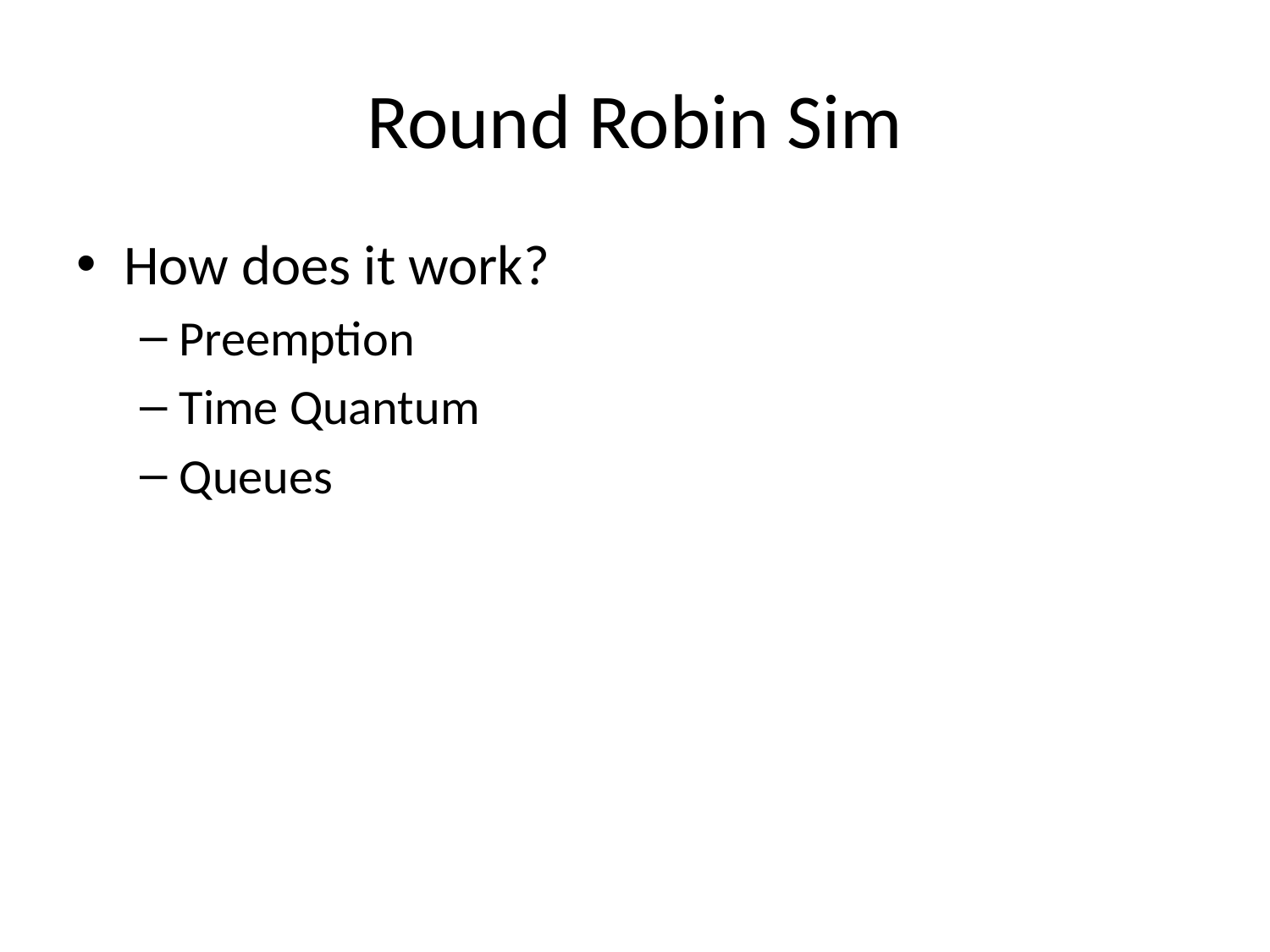

# Round Robin Sim
How does it work?
Preemption
Time Quantum
Queues